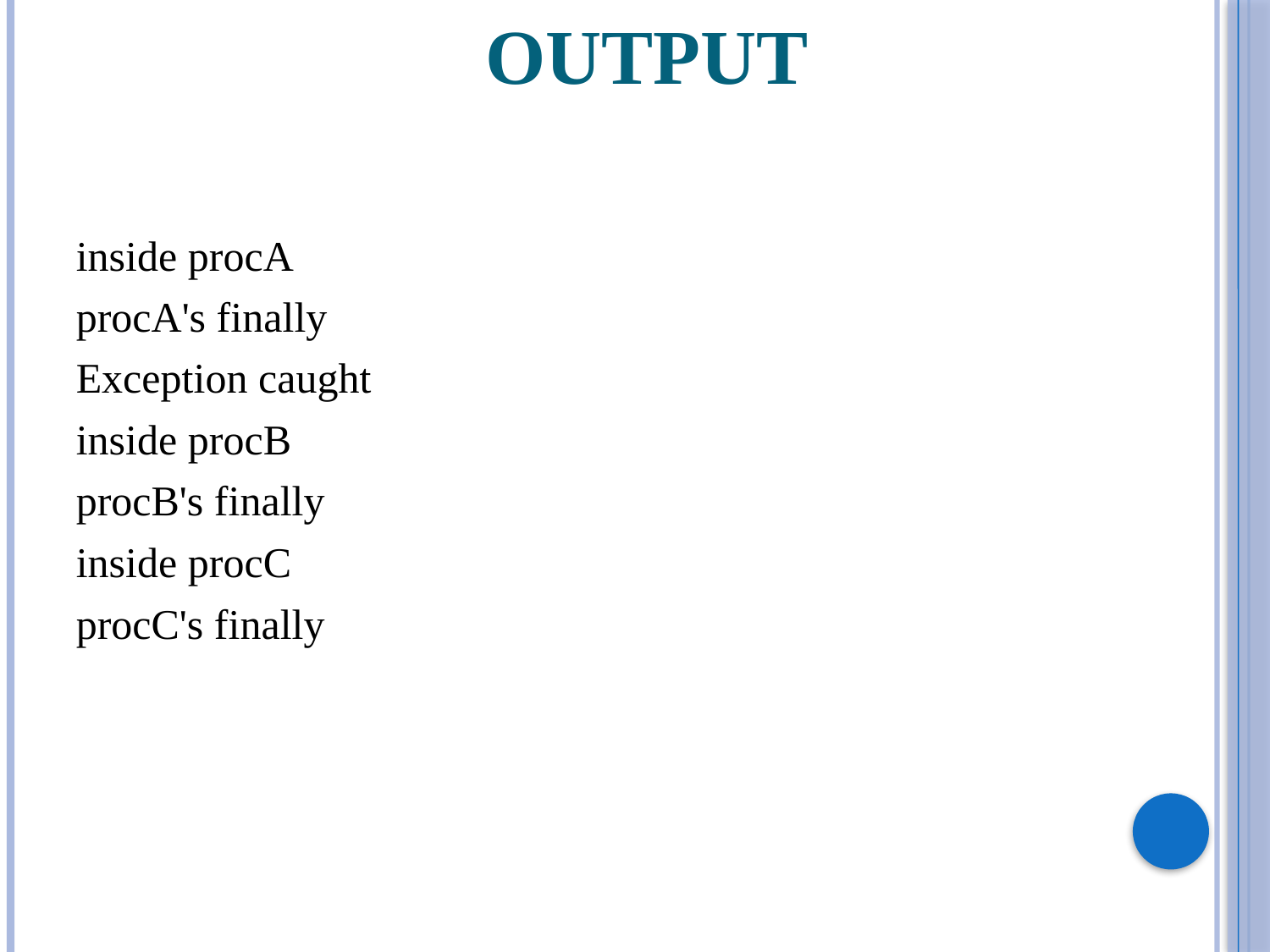

# Output
inside procA
procA's finally
Exception caught
inside procB
procB's finally
inside procC
procC's finally